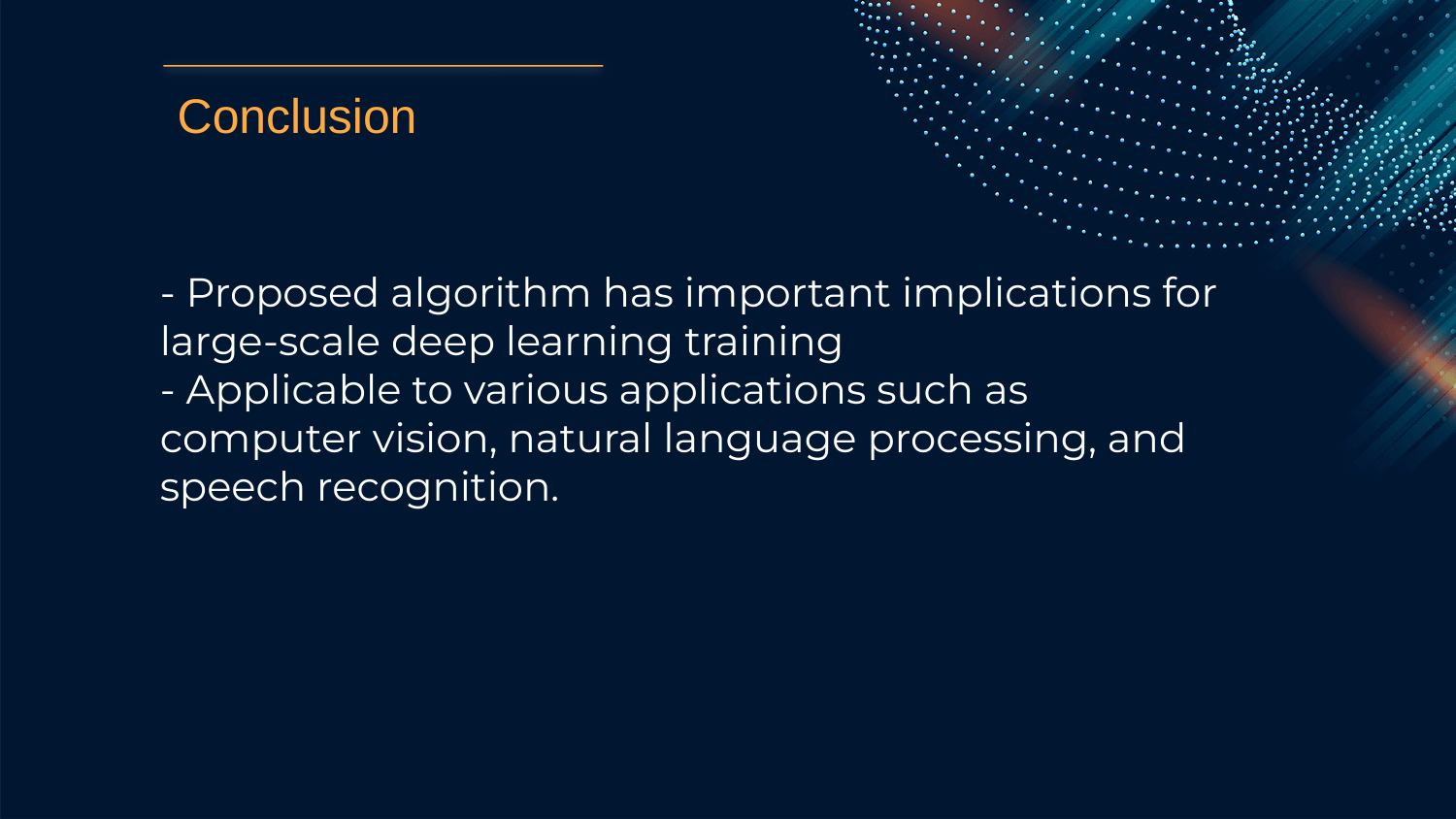

Conclusion

- Proposed algorithm has important implications for large-scale deep learning training
- Applicable to various applications such as computer vision, natural language processing, and speech recognition.